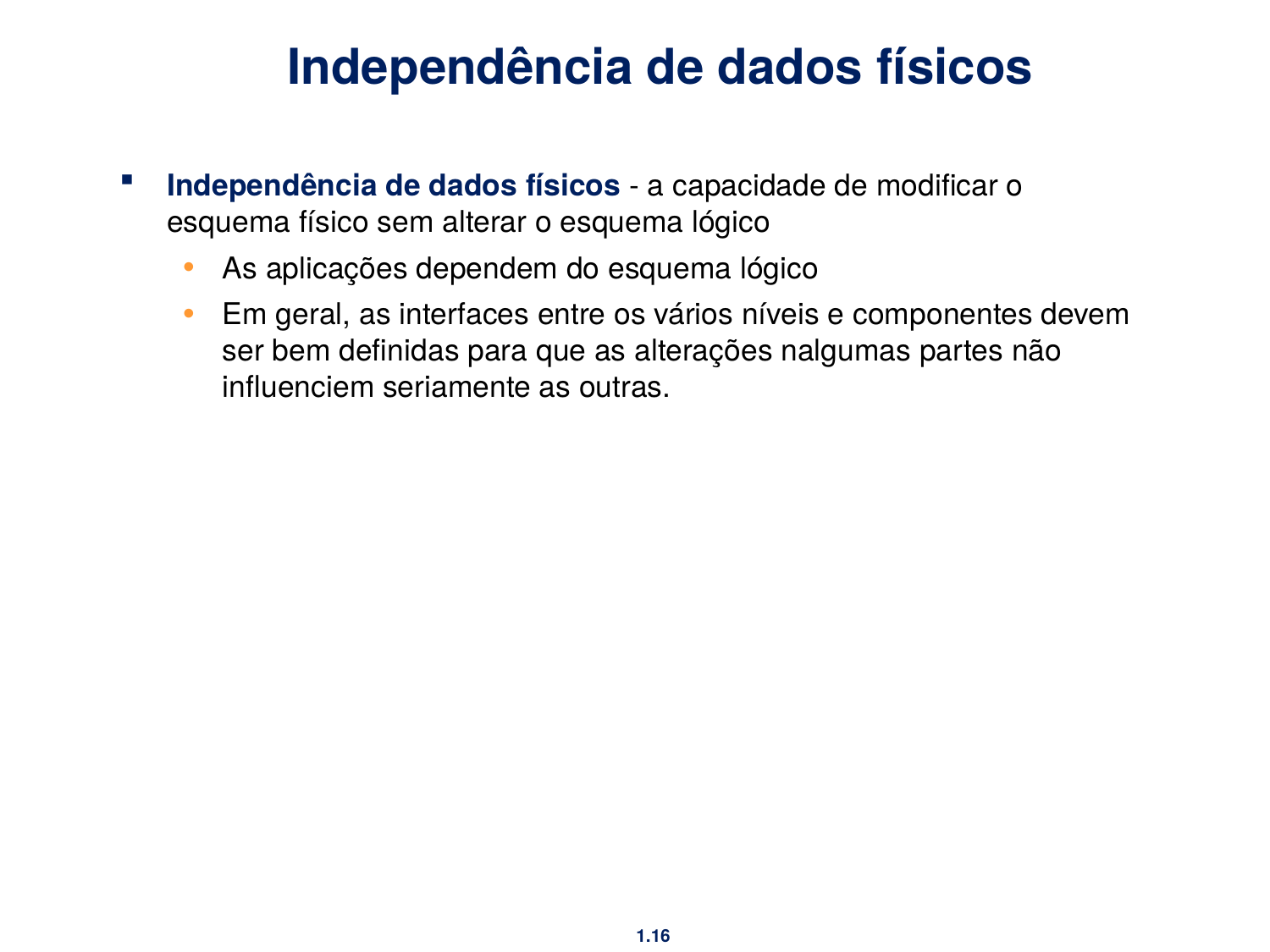

# Independência de dados físicos
Independência de dados físicos - a capacidade de modificar o esquema físico sem alterar o esquema lógico
As aplicações dependem do esquema lógico
Em geral, as interfaces entre os vários níveis e componentes devem ser bem definidas para que as alterações nalgumas partes não influenciem seriamente as outras.